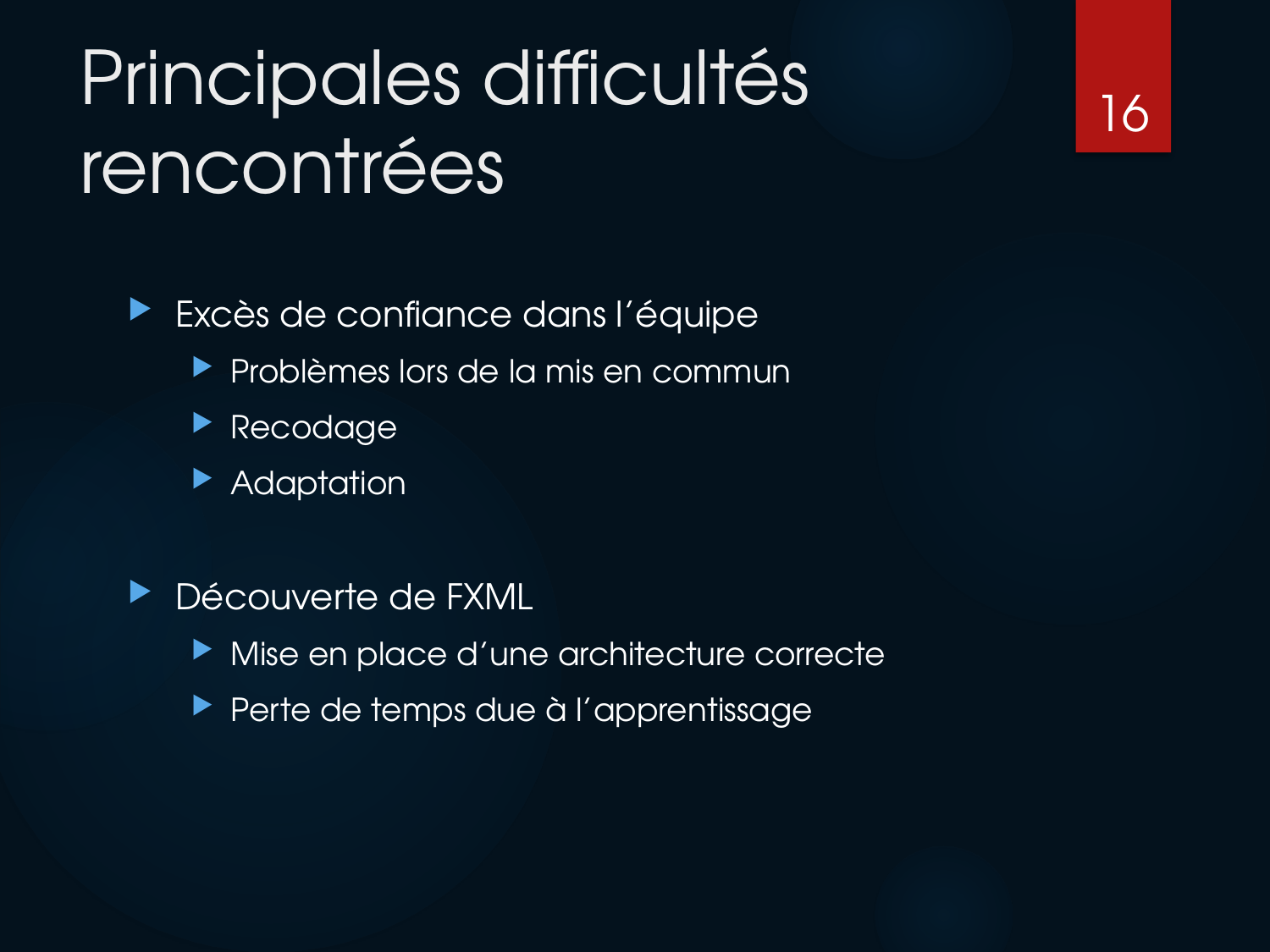

# Principales difficultés rencontrées
16
Excès de confiance dans l’équipe
Problèmes lors de la mis en commun
Recodage
Adaptation

Découverte de FXML
Mise en place d’une architecture correcte
Perte de temps due à l’apprentissage